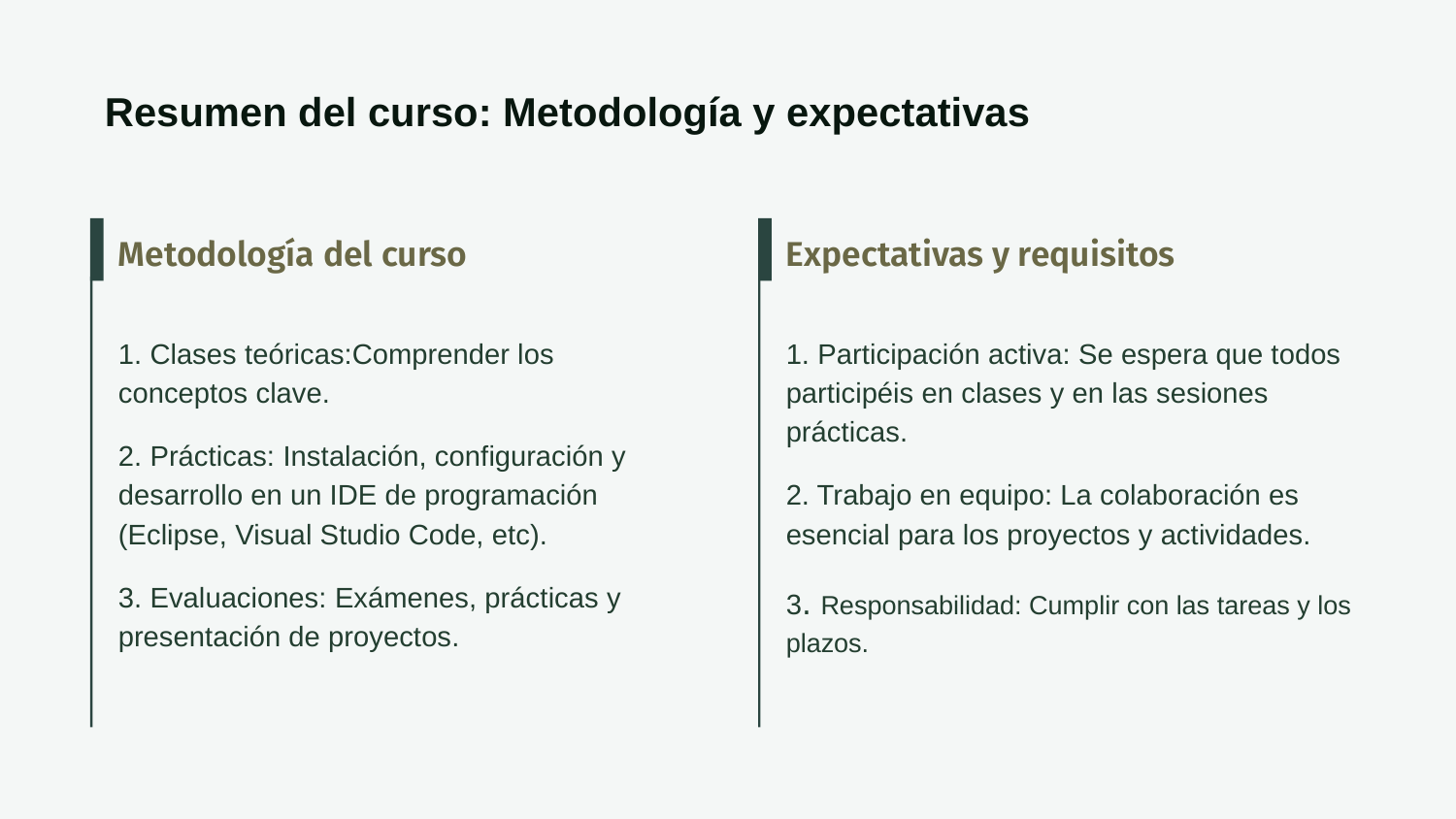

# Resumen del curso: Metodología y expectativas
Metodología del curso
Expectativas y requisitos
1. Clases teóricas:Comprender los conceptos clave.
2. Prácticas: Instalación, configuración y desarrollo en un IDE de programación (Eclipse, Visual Studio Code, etc).
3. Evaluaciones: Exámenes, prácticas y presentación de proyectos.
1. Participación activa: Se espera que todos participéis en clases y en las sesiones prácticas.
2. Trabajo en equipo: La colaboración es esencial para los proyectos y actividades.
3. Responsabilidad: Cumplir con las tareas y los plazos.